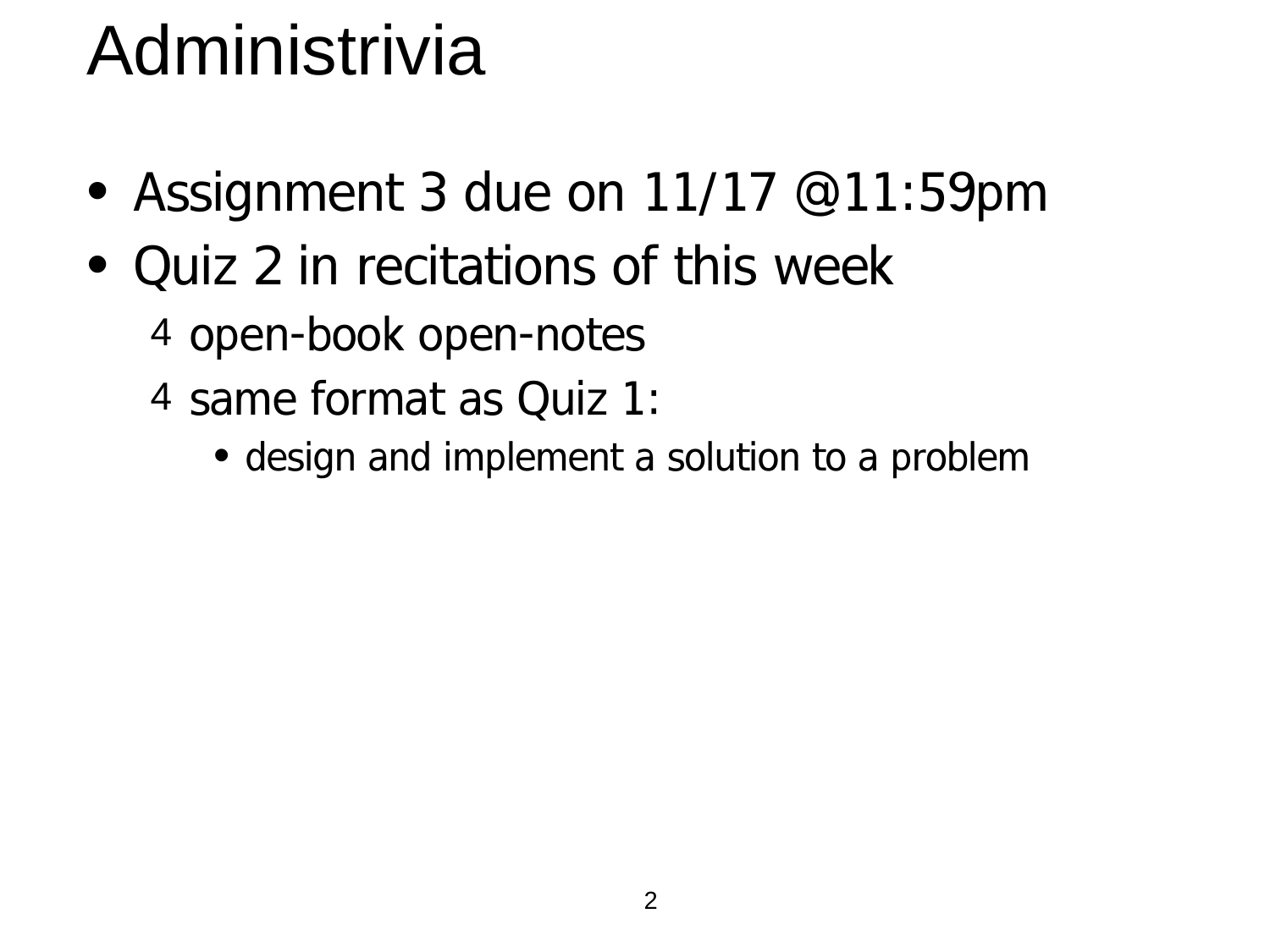

# Administrivia
Assignment 3 due on 11/17 @11:59pm
Quiz 2 in recitations of this week
open-book open-notes
same format as Quiz 1:
design and implement a solution to a problem
2